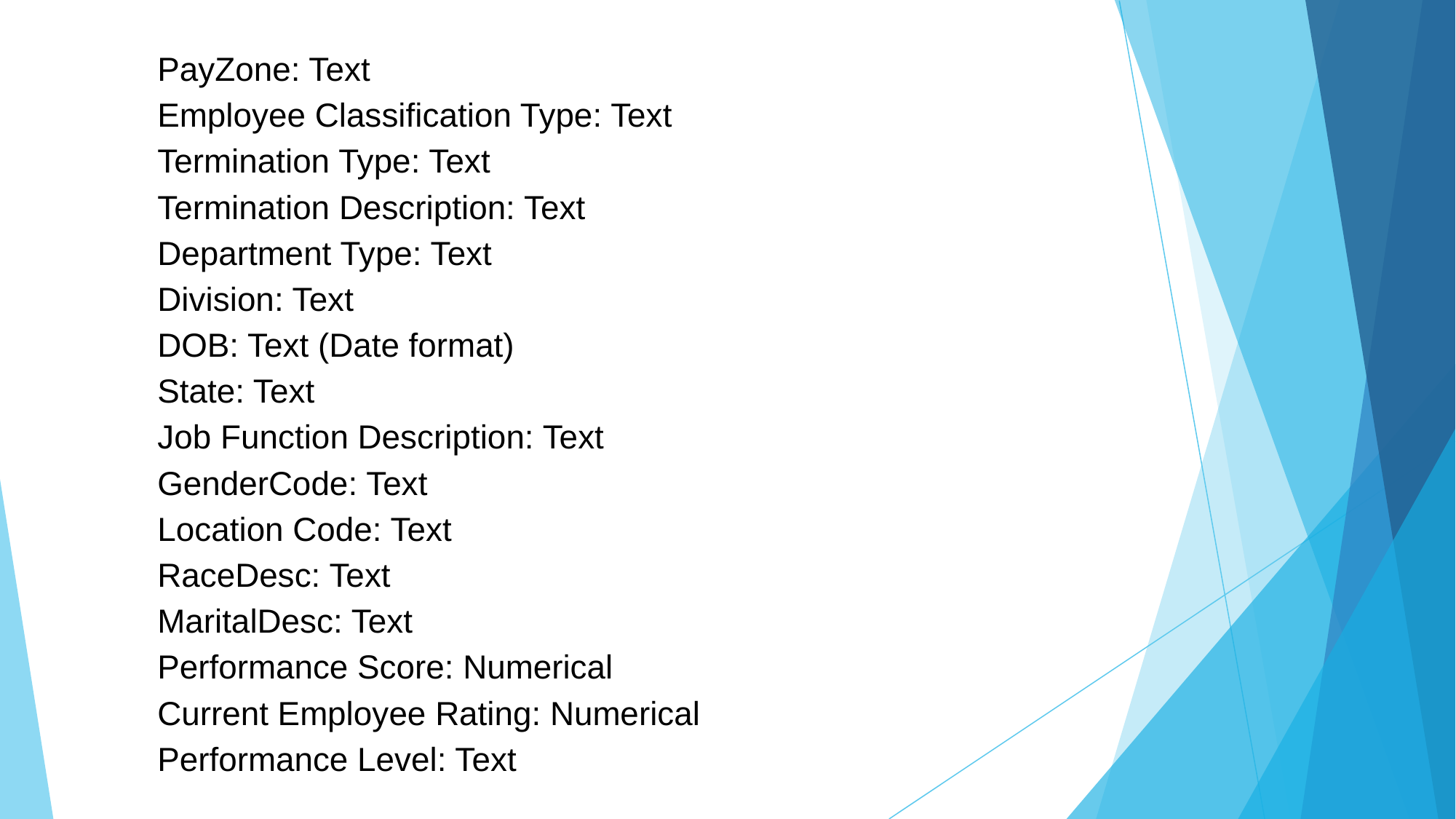

PayZone: Text
Employee Classification Type: Text
Termination Type: Text
Termination Description: Text
Department Type: Text
Division: Text
DOB: Text (Date format)
State: Text
Job Function Description: Text
GenderCode: Text
Location Code: Text
RaceDesc: Text
MaritalDesc: Text
Performance Score: Numerical
Current Employee Rating: Numerical
Performance Level: Text